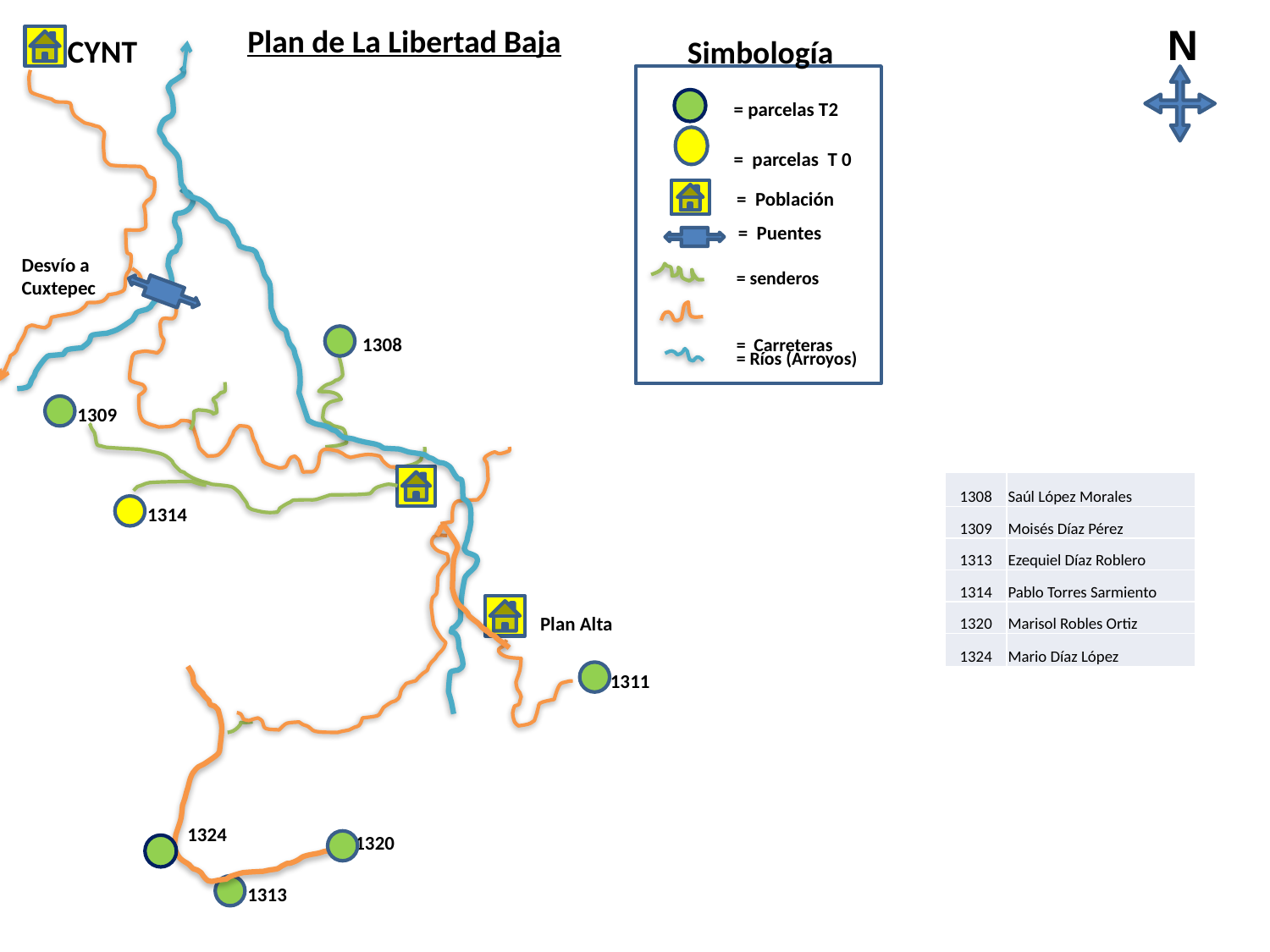

N
Plan de La Libertad Baja
CYNT

Simbología

= parcelas T2

=  parcelas  T 0

=  Población

 =  Puentes

   = senderos

   =  Carreteras
Desvío a Cuxtepec

1308
   = Ríos (Arroyos)

1309

| 1308 | Saúl López Morales |
| --- | --- |
| 1309 | Moisés Díaz Pérez |
| 1313 | Ezequiel Díaz Roblero |
| 1314 | Pablo Torres Sarmiento |
| 1320 | Marisol Robles Ortiz |
| 1324 | Mario Díaz López |

1314

Plan Alta

1311

1324
1320

1313